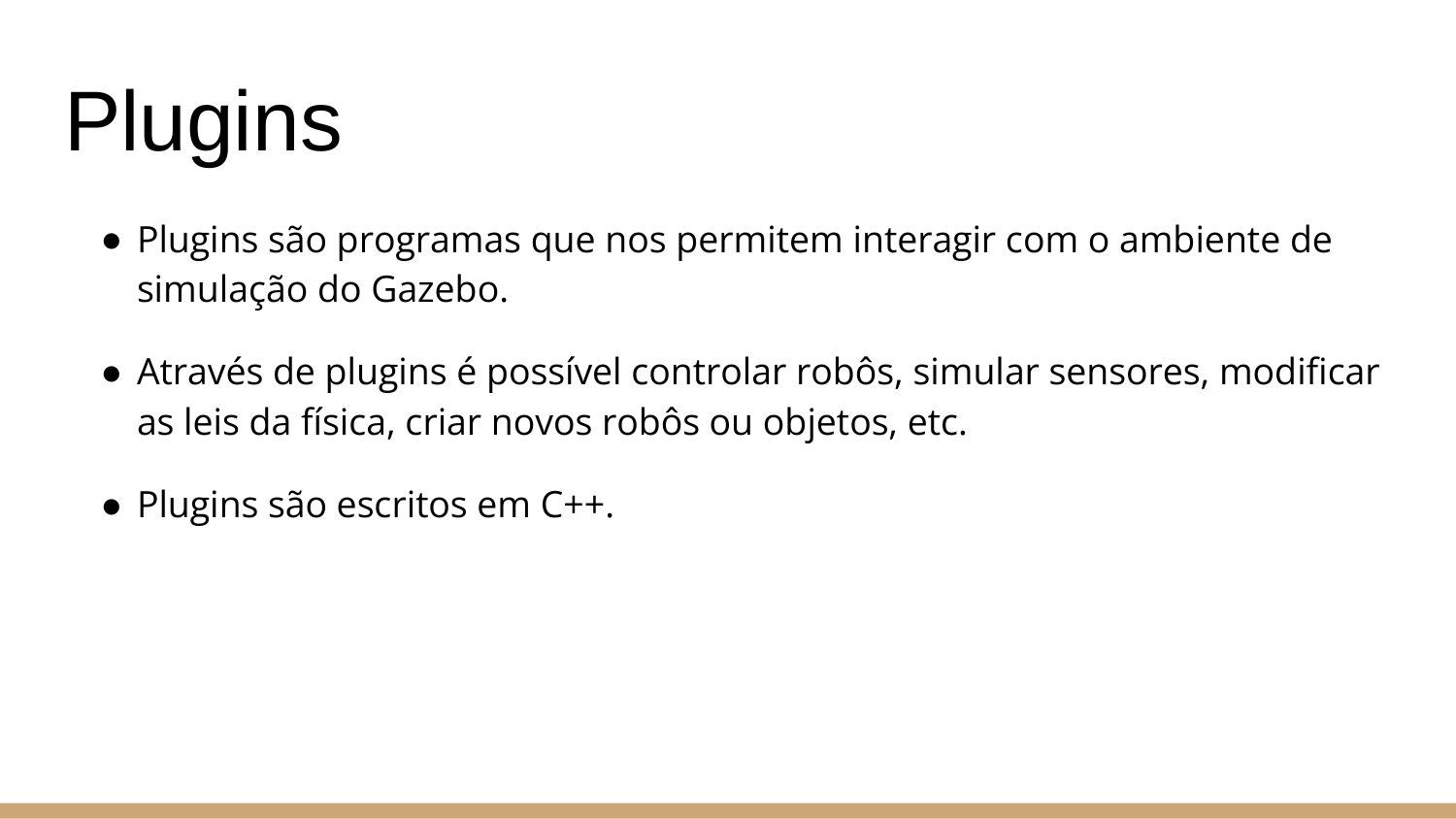

# Plugins
Plugins são programas que nos permitem interagir com o ambiente de simulação do Gazebo.
Através de plugins é possível controlar robôs, simular sensores, modificar as leis da física, criar novos robôs ou objetos, etc.
Plugins são escritos em C++.